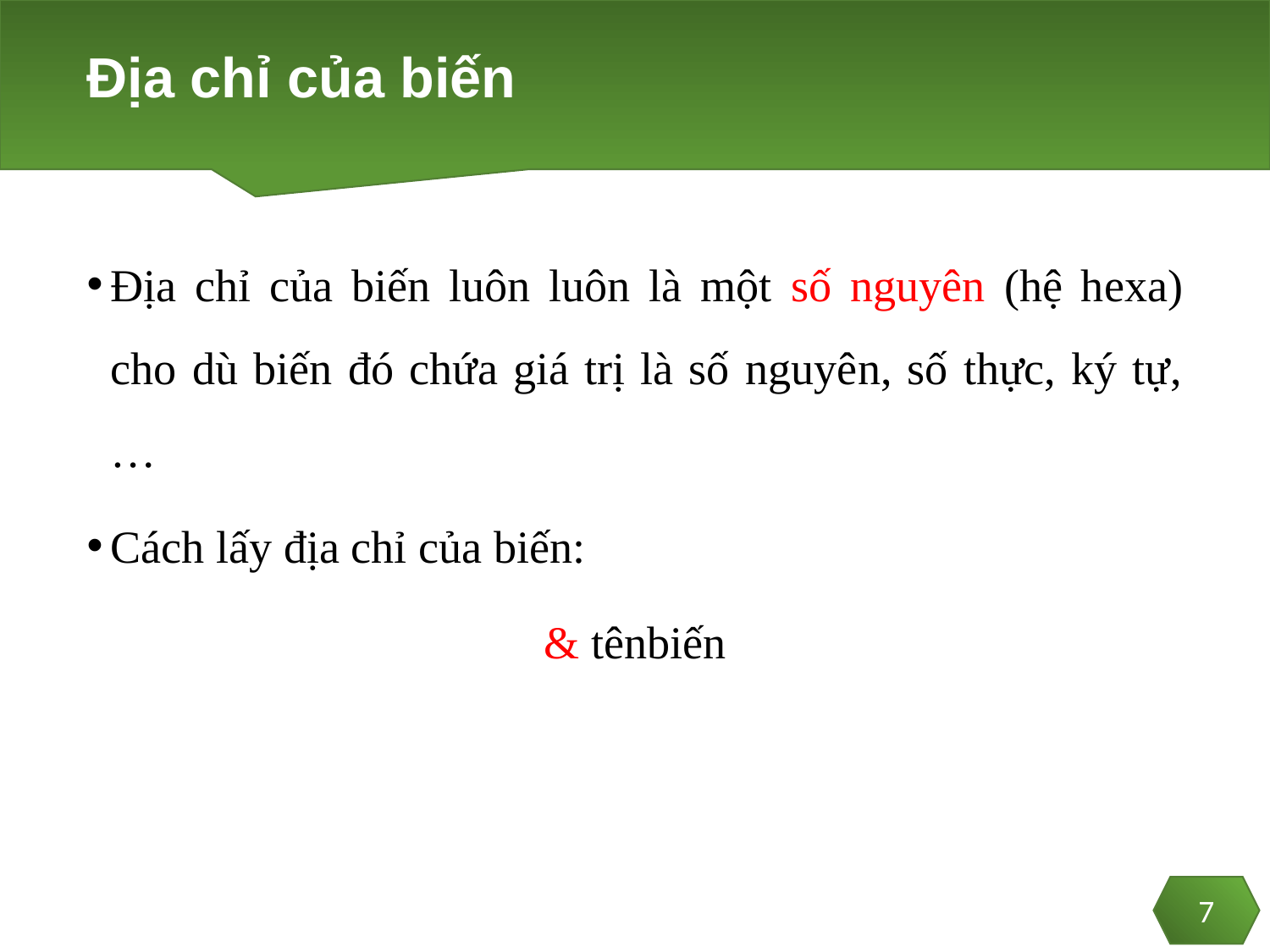

# Địa chỉ của biến
Địa chỉ của biến luôn luôn là một số nguyên (hệ hexa) cho dù biến đó chứa giá trị là số nguyên, số thực, ký tự, …
Cách lấy địa chỉ của biến:
& tênbiến